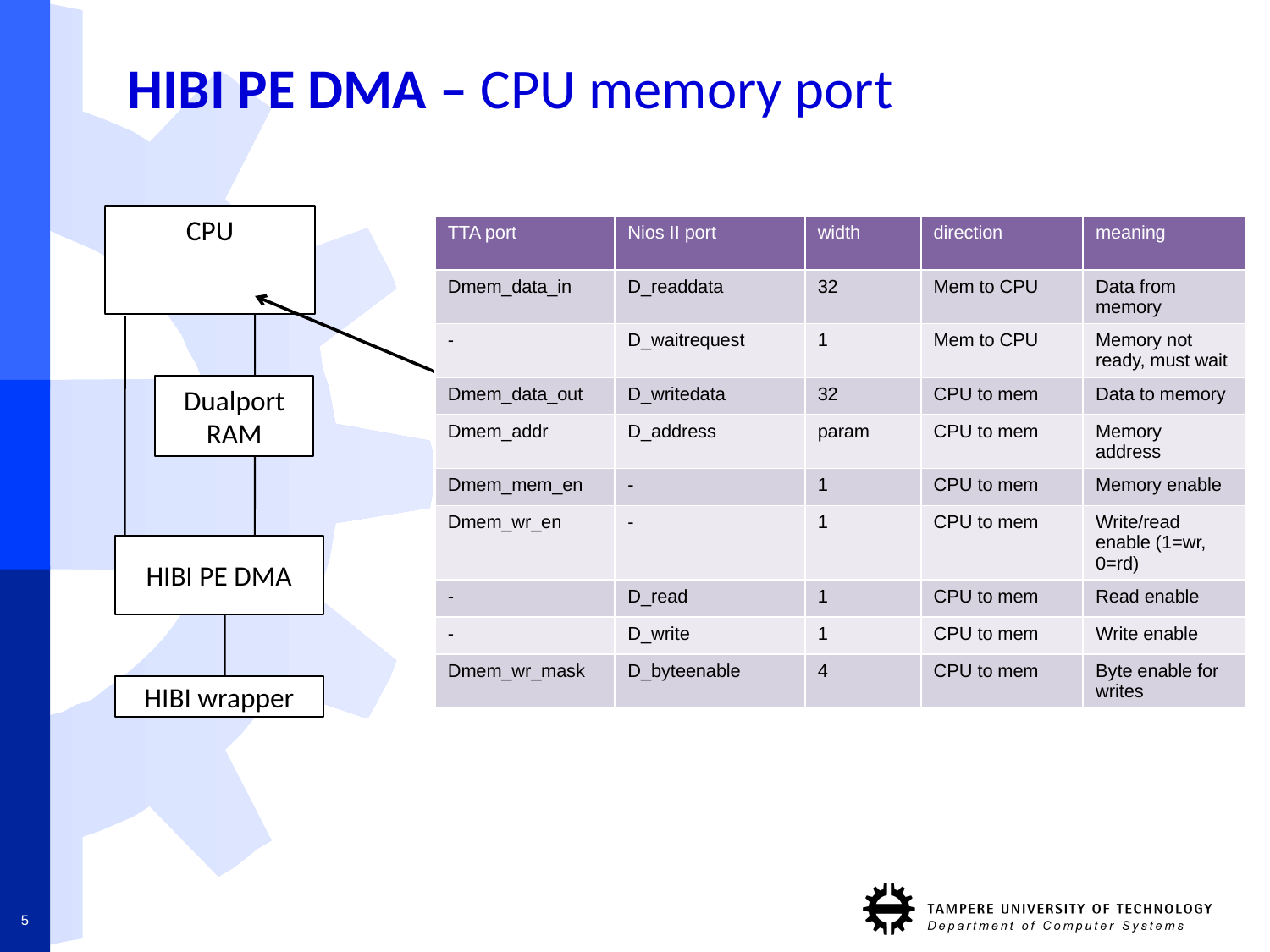

# HIBI PE DMA – CPU memory port
CPU
| TTA port | Nios II port | width | direction | meaning |
| --- | --- | --- | --- | --- |
| Dmem\_data\_in | D\_readdata | 32 | Mem to CPU | Data from memory |
| - | D\_waitrequest | 1 | Mem to CPU | Memory not ready, must wait |
| Dmem\_data\_out | D\_writedata | 32 | CPU to mem | Data to memory |
| Dmem\_addr | D\_address | param | CPU to mem | Memory address |
| Dmem\_mem\_en | - | 1 | CPU to mem | Memory enable |
| Dmem\_wr\_en | - | 1 | CPU to mem | Write/read enable (1=wr, 0=rd) |
| - | D\_read | 1 | CPU to mem | Read enable |
| - | D\_write | 1 | CPU to mem | Write enable |
| Dmem\_wr\_mask | D\_byteenable | 4 | CPU to mem | Byte enable for writes |
Dualport
RAM
HIBI PE DMA
HIBI wrapper
5